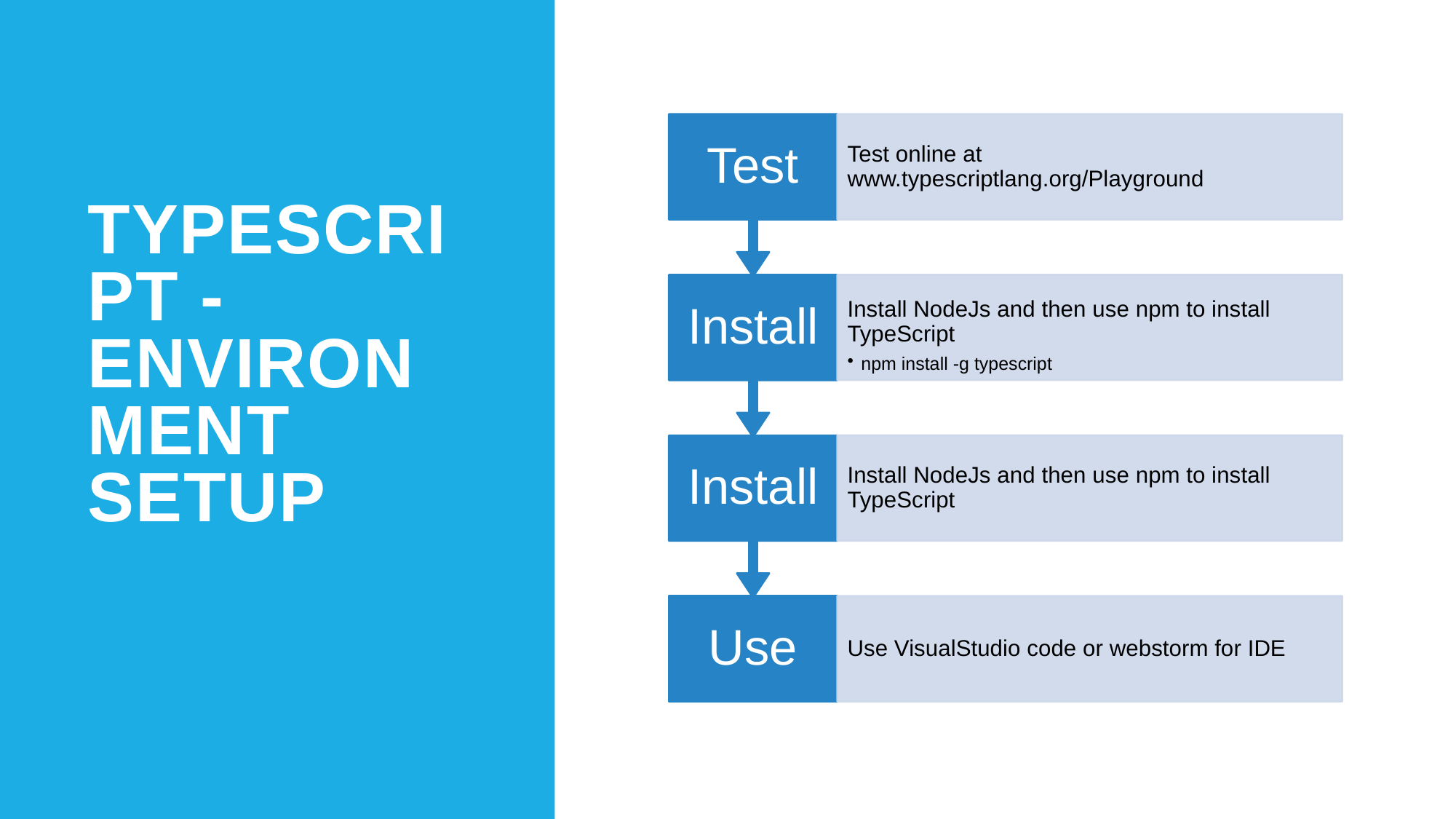

# TypeScript - Environment Setup
Use
Use VisualStudio code or webstorm for IDE
Install
Install NodeJs and then use npm to install TypeScript
Install
Install NodeJs and then use npm to install TypeScript
npm install -g typescript
Test
Test online at www.typescriptlang.org/Playground